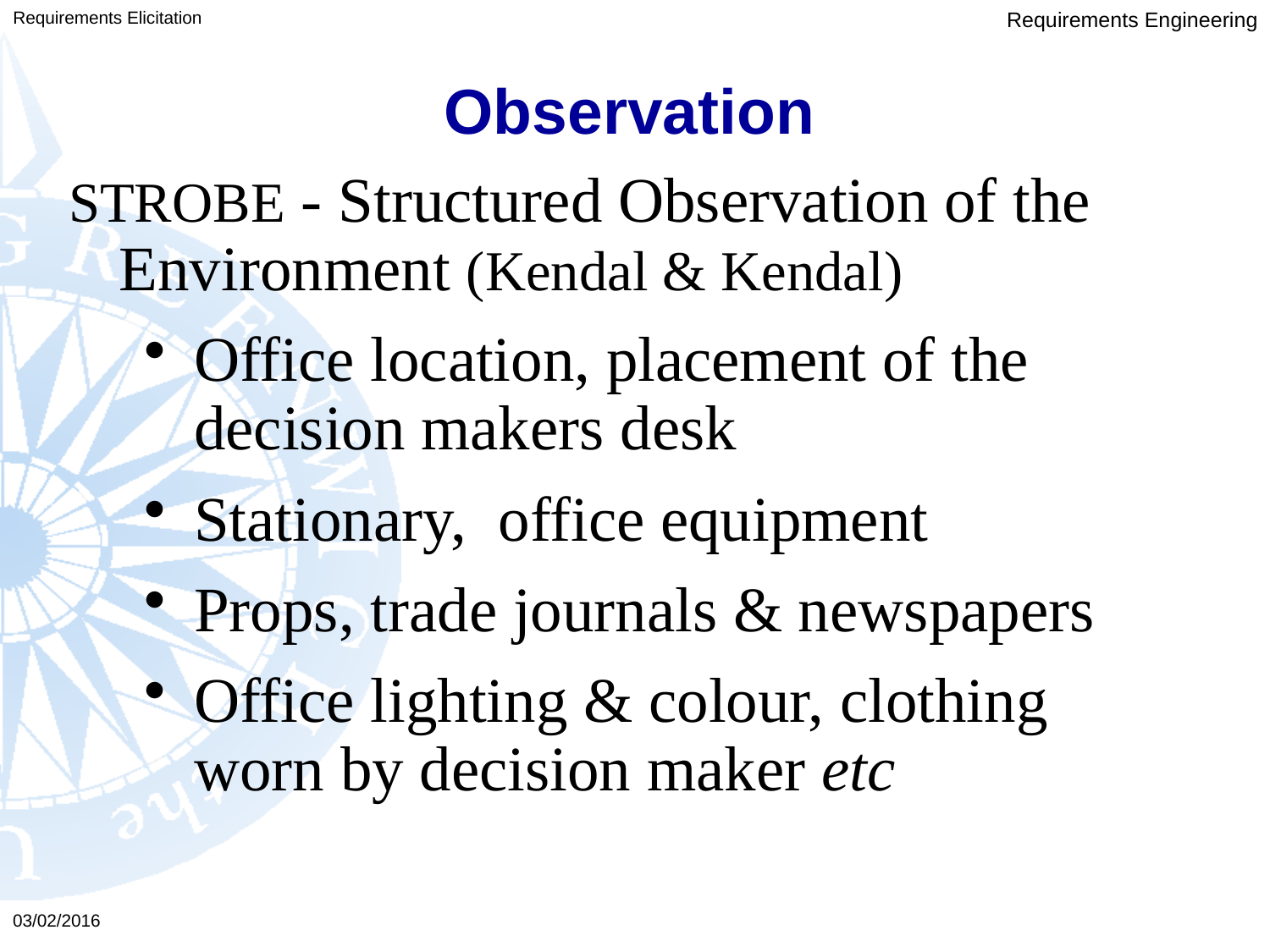

Observation
Requirements Elicitation
STROBE - Structured Observation of the Environment (Kendal & Kendal)
Office location, placement of the decision makers desk
Stationary,  office equipment
Props, trade journals & newspapers
Office lighting & colour, clothing worn by decision maker etc
03/02/2016